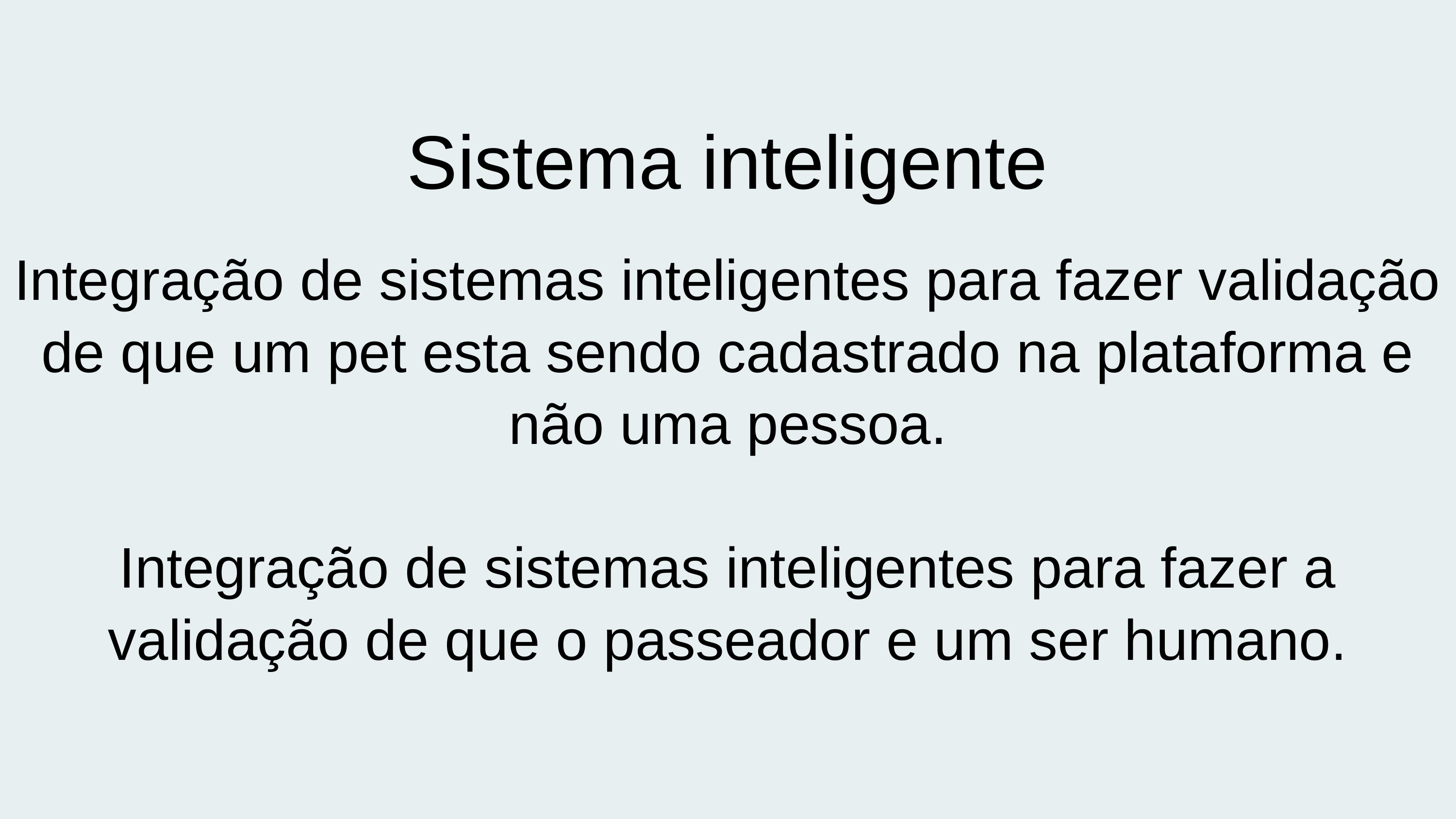

Sistema inteligente
Integração de sistemas inteligentes para fazer validação de que um pet esta sendo cadastrado na plataforma e não uma pessoa.

Integração de sistemas inteligentes para fazer a validação de que o passeador e um ser humano.